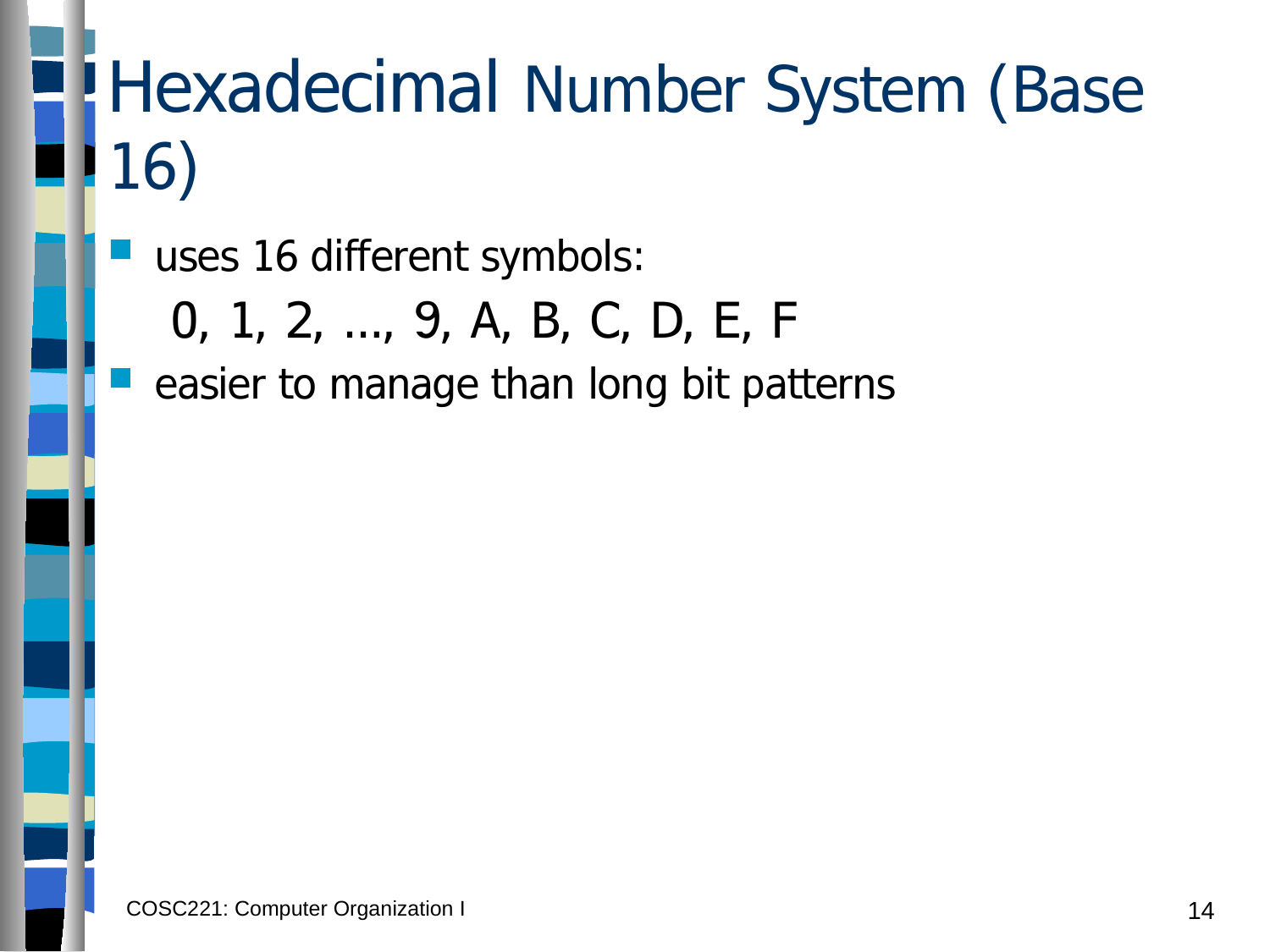

# Hexadecimal Number System (Base 16)
uses 16 different symbols:
0, 1, 2, …, 9, A, B, C, D, E, F
easier to manage than long bit patterns
COSC221: Computer Organization I
14